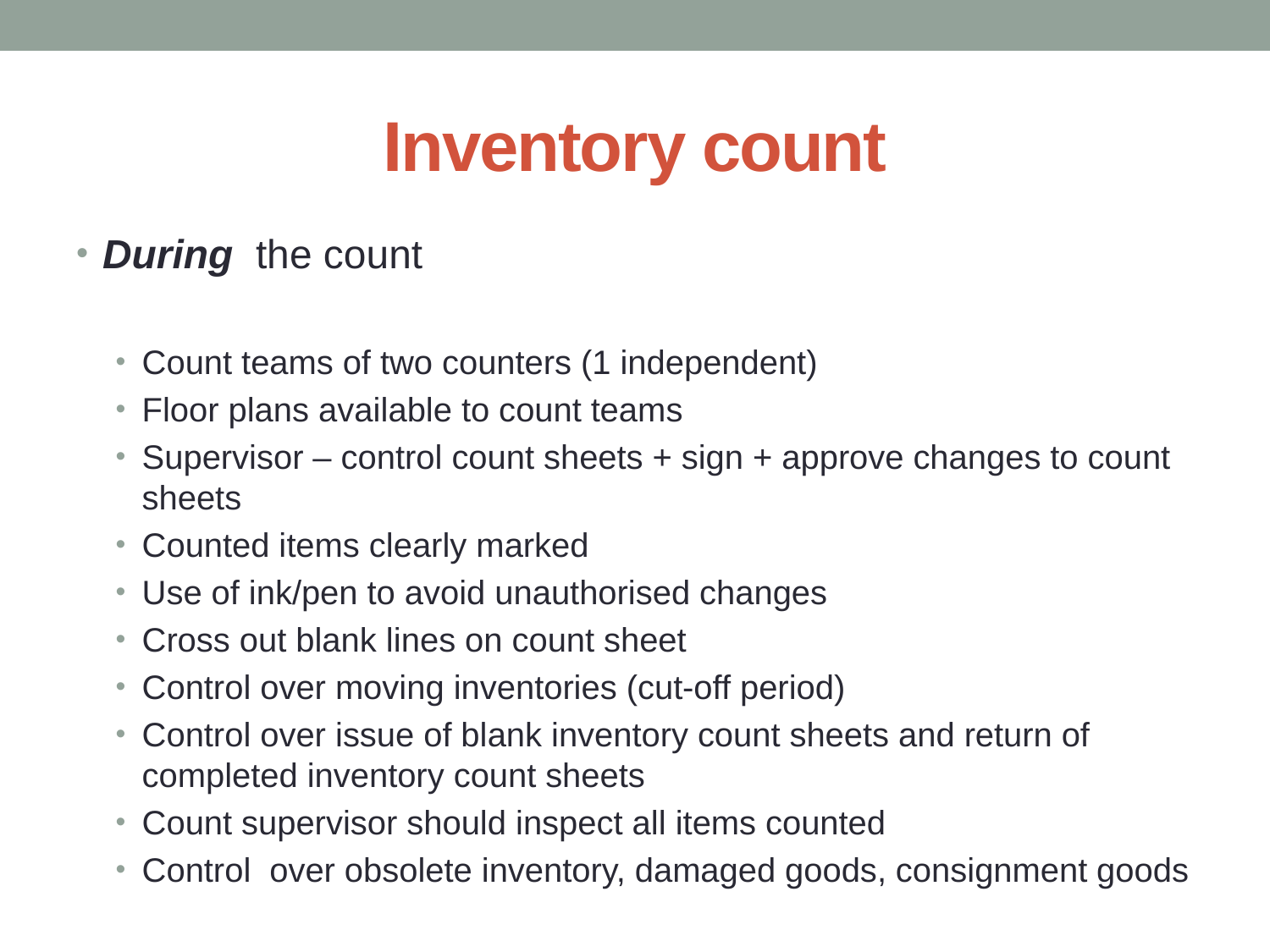

# Inventory count
During  the count

Count teams of two counters (1 independent)
Floor plans available to count teams
Supervisor – control count sheets + sign + approve changes to count sheets
Counted items clearly marked
Use of ink/pen to avoid unauthorised changes
Cross out blank lines on count sheet
Control over moving inventories (cut-off period)
Control over issue of blank inventory count sheets and return of completed inventory count sheets
Count supervisor should inspect all items counted
Control  over obsolete inventory, damaged goods, consignment goods